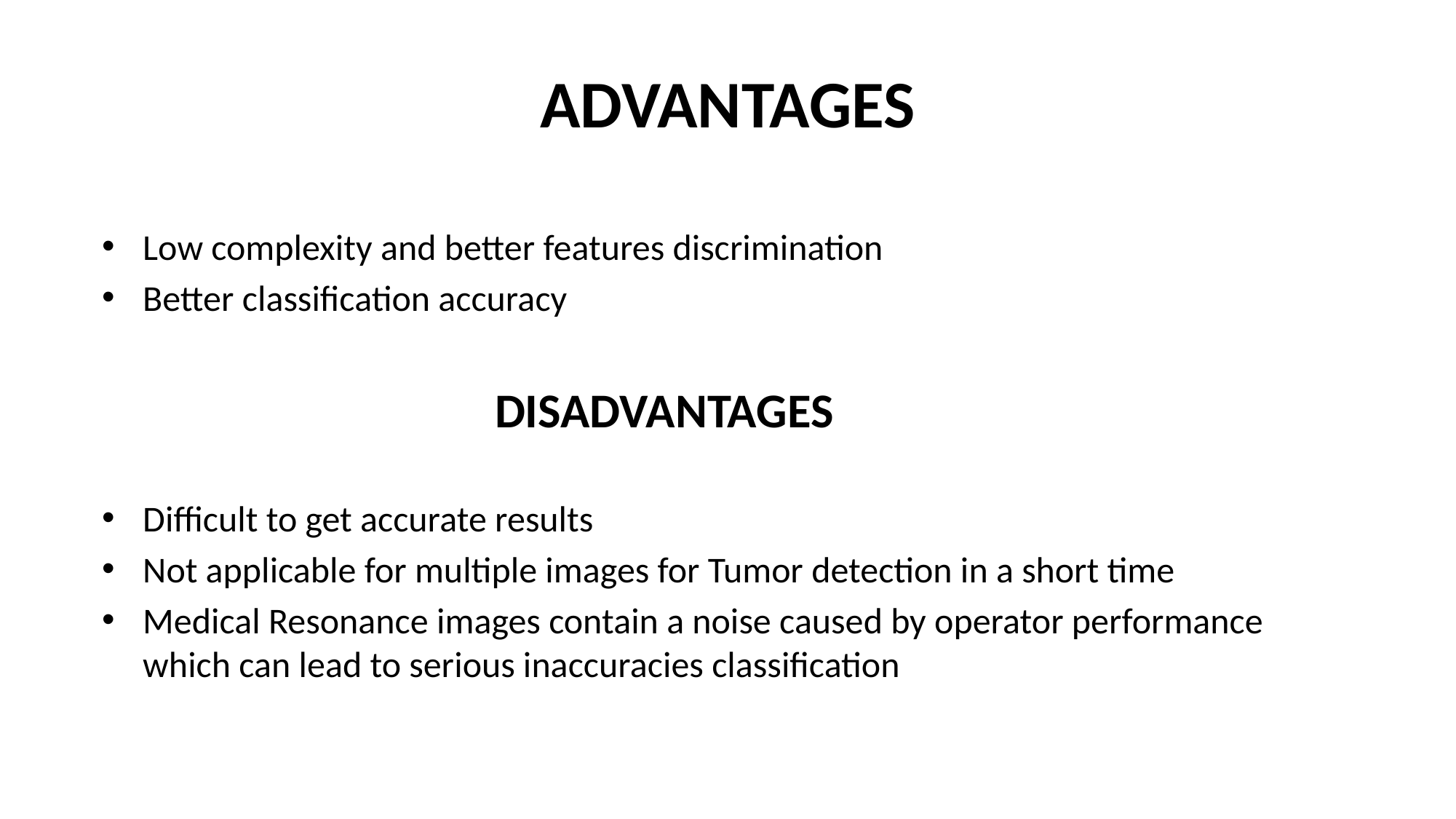

# ADVANTAGES
Low complexity and better features discrimination
Better classification accuracy

                                                DISADVANTAGES

Difficult to get accurate results
Not applicable for multiple images for Tumor detection in a short time
Medical Resonance images contain a noise caused by operator performance which can lead to serious inaccuracies classification